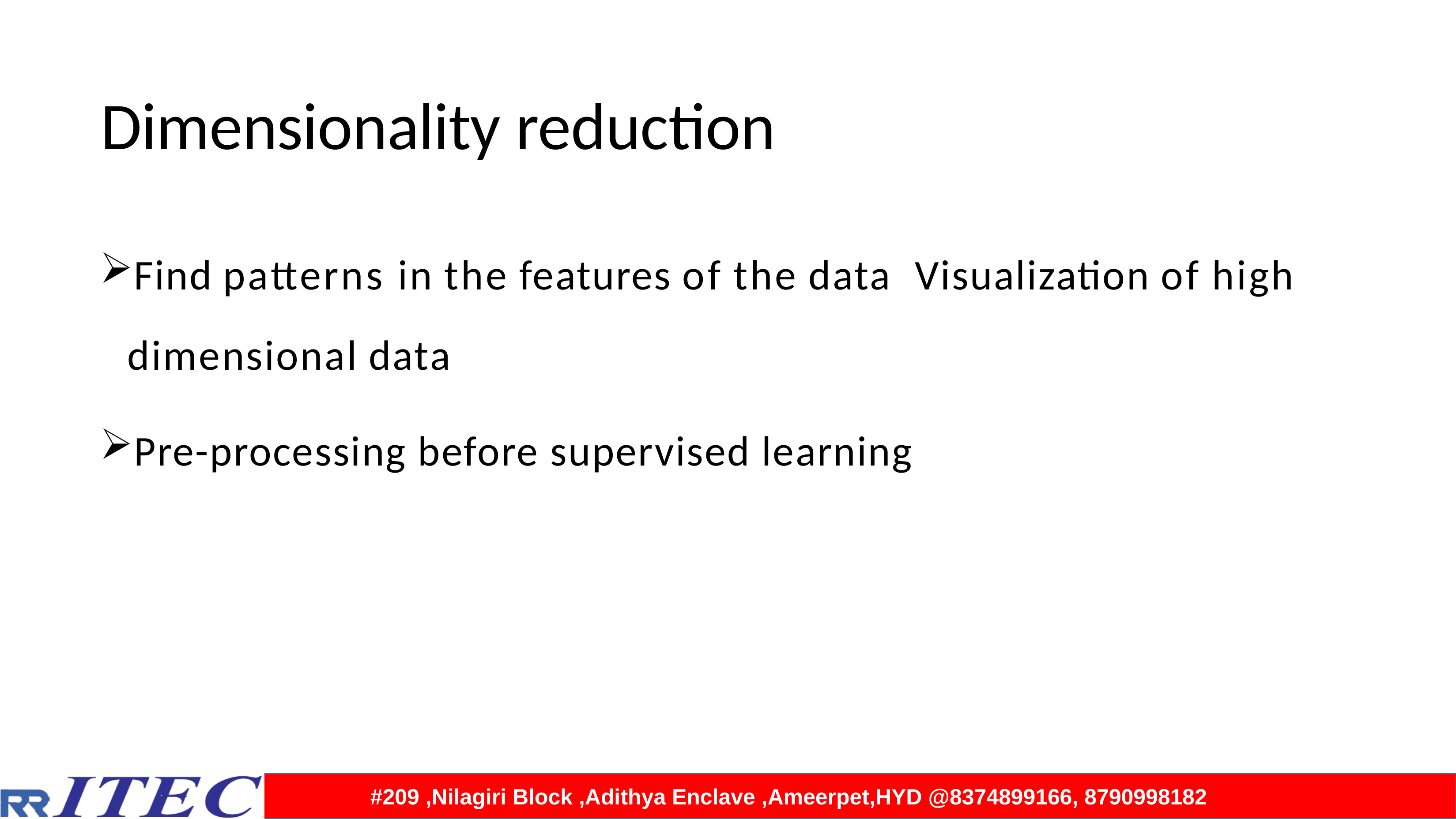

Unsupervised Learning in R
# Dimensionality reduction
Find patterns in the features of the data  Visualization of high dimensional data
Pre-processing before supervised learning